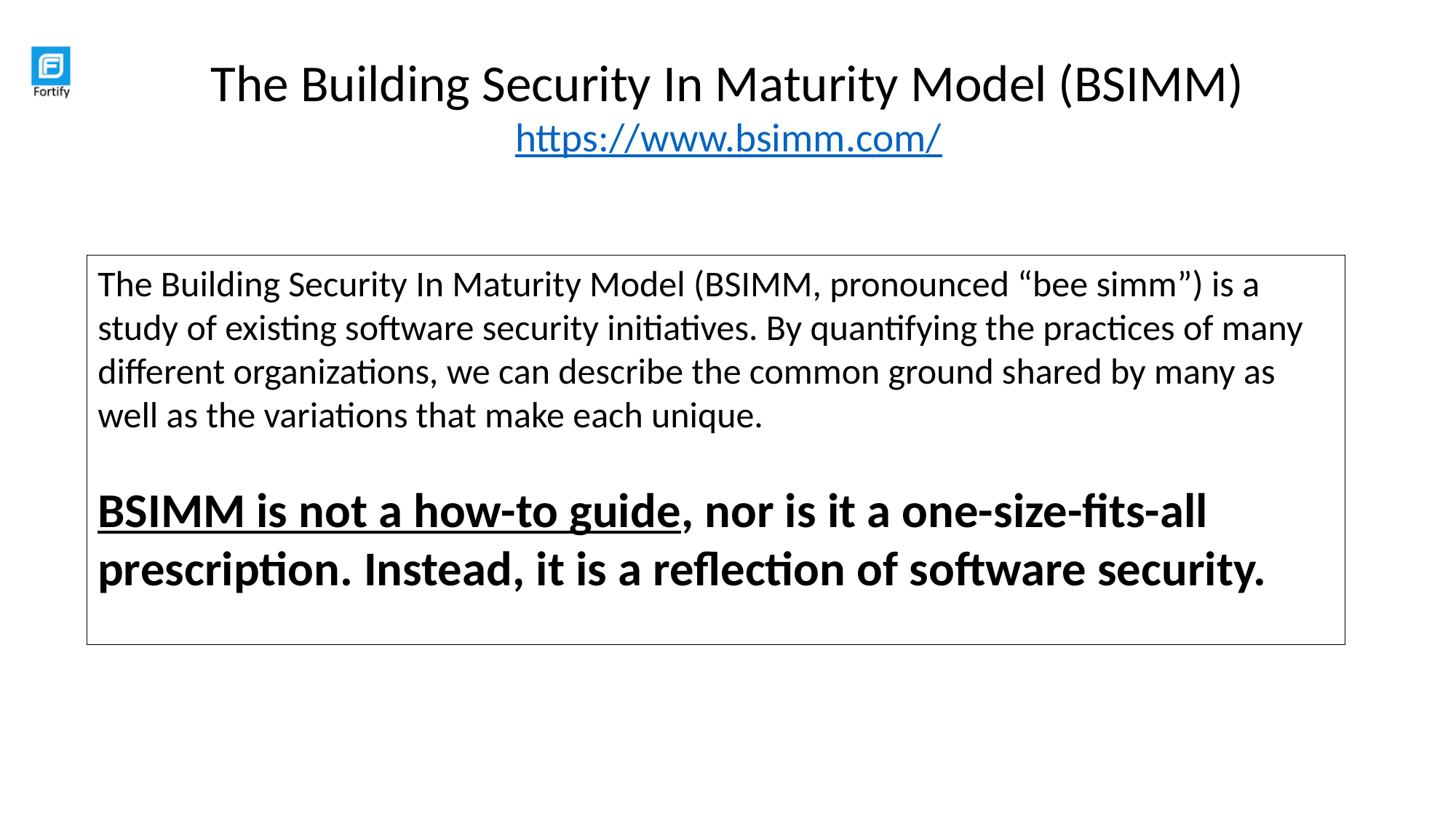

# The Building Security In Maturity Model (BSIMM) https://www.bsimm.com/
The Building Security In Maturity Model (BSIMM, pronounced “bee simm”) is a study of existing software security initiatives. By quantifying the practices of many different organizations, we can describe the common ground shared by many as well as the variations that make each unique.

BSIMM is not a how-to guide, nor is it a one-size-fits-all prescription. Instead, it is a reflection of software security.